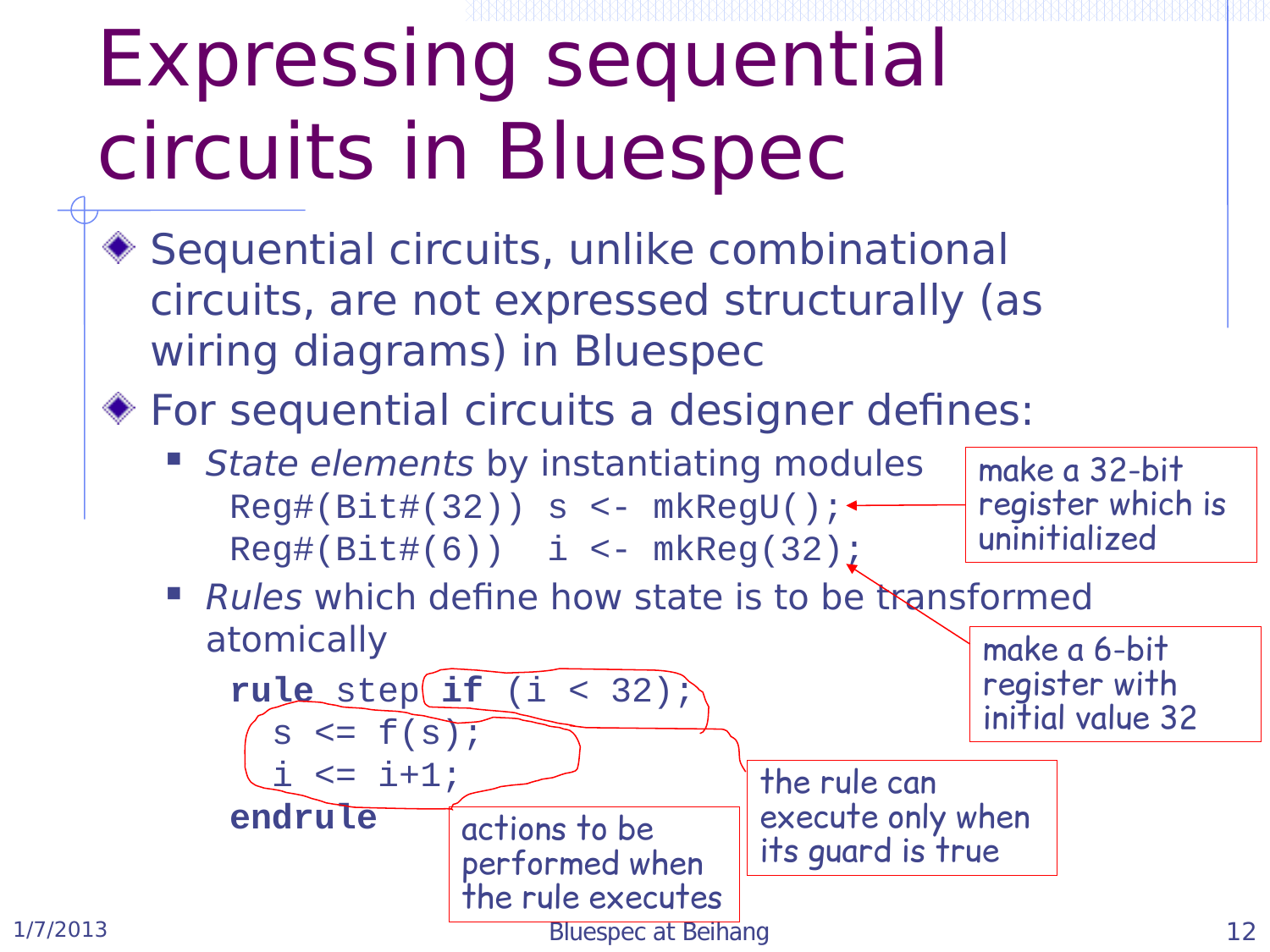

# Expressing sequential circuits in Bluespec
Sequential circuits, unlike combinational circuits, are not expressed structurally (as wiring diagrams) in Bluespec
For sequential circuits a designer defines:
State elements by instantiating modules
      Reg#(Bit#(32)) s <- mkRegU();
	Reg#(Bit#(6))  i <- mkReg(32);
Rules which define how state is to be transformed atomically
   rule step if (i < 32);
     s <= f(s);
     i <= i+1;
   endrule
make a 32-bit register which is uninitialized
make a 6-bit register with initial value 32

the rule can execute only when its guard is true
actions to be performed when the rule executes
1/7/2013
Bluespec at Beihang
12